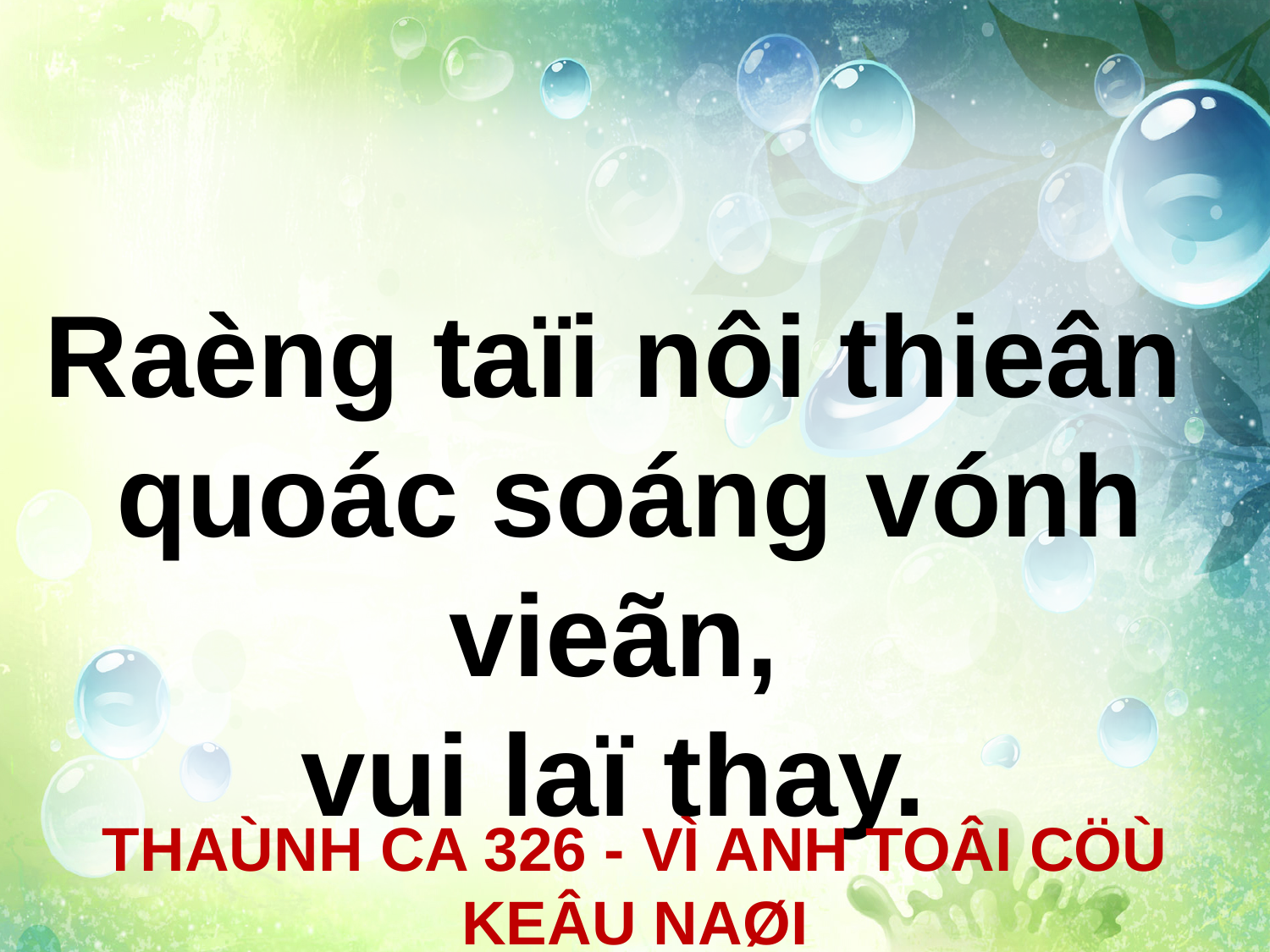

Raèng taïi nôi thieân
quoác soáng vónh vieãn,
vui laï thay.
THAÙNH CA 326 - VÌ ANH TOÂI CÖÙ KEÂU NAØI